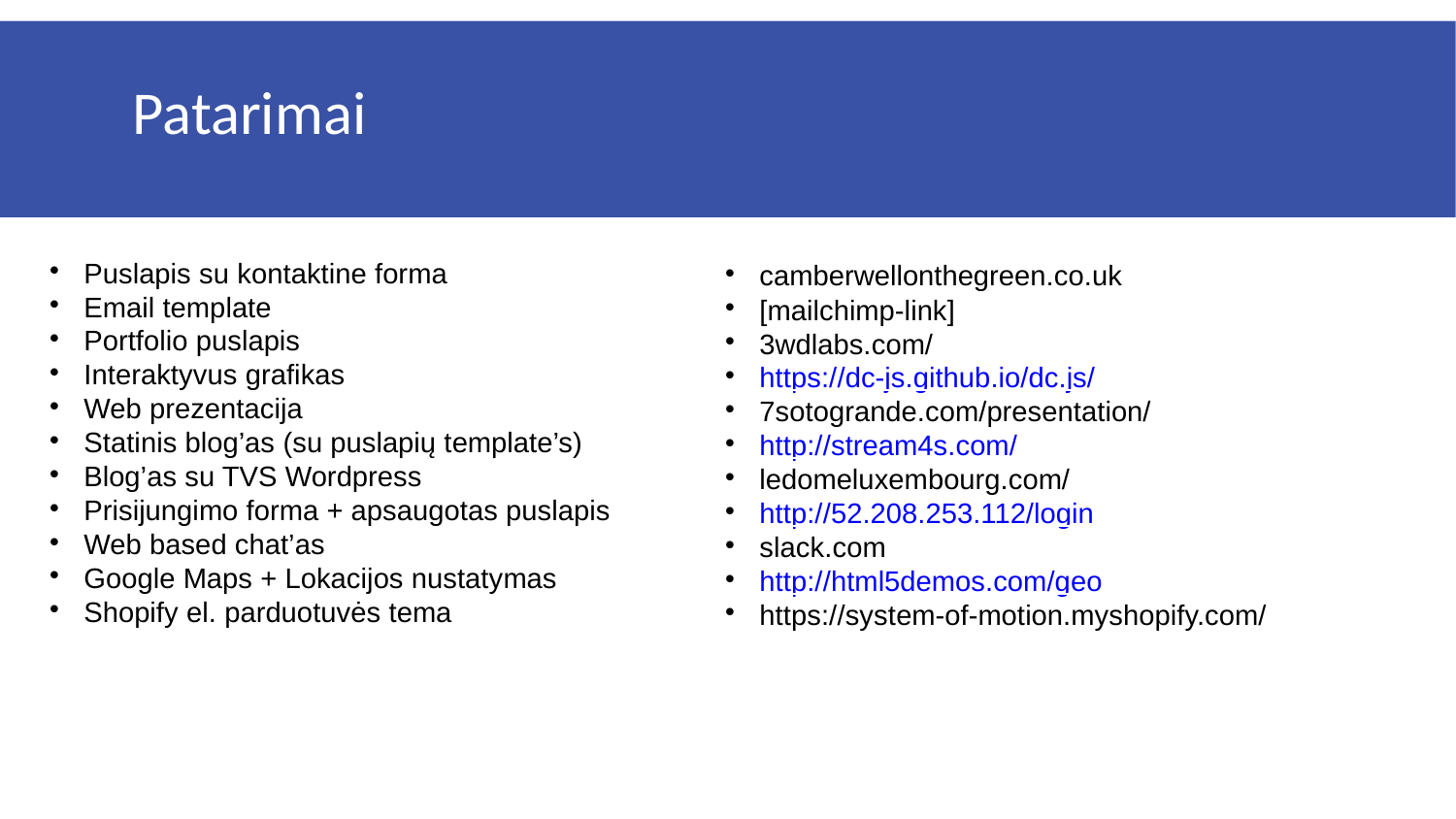

Patarimai
Puslapis su kontaktine forma
Email template
Portfolio puslapis
Interaktyvus grafikas
Web prezentacija
Statinis blog’as (su puslapių template’s)
Blog’as su TVS Wordpress
Prisijungimo forma + apsaugotas puslapis
Web based chat’as
Google Maps + Lokacijos nustatymas
Shopify el. parduotuvės tema
camberwellonthegreen.co.uk
[mailchimp-link]
3wdlabs.com/
https://dc-js.github.io/dc.js/
7sotogrande.com/presentation/
http://stream4s.com/
ledomeluxembourg.com/
http://52.208.253.112/login
slack.com
http://html5demos.com/geo
https://system-of-motion.myshopify.com/